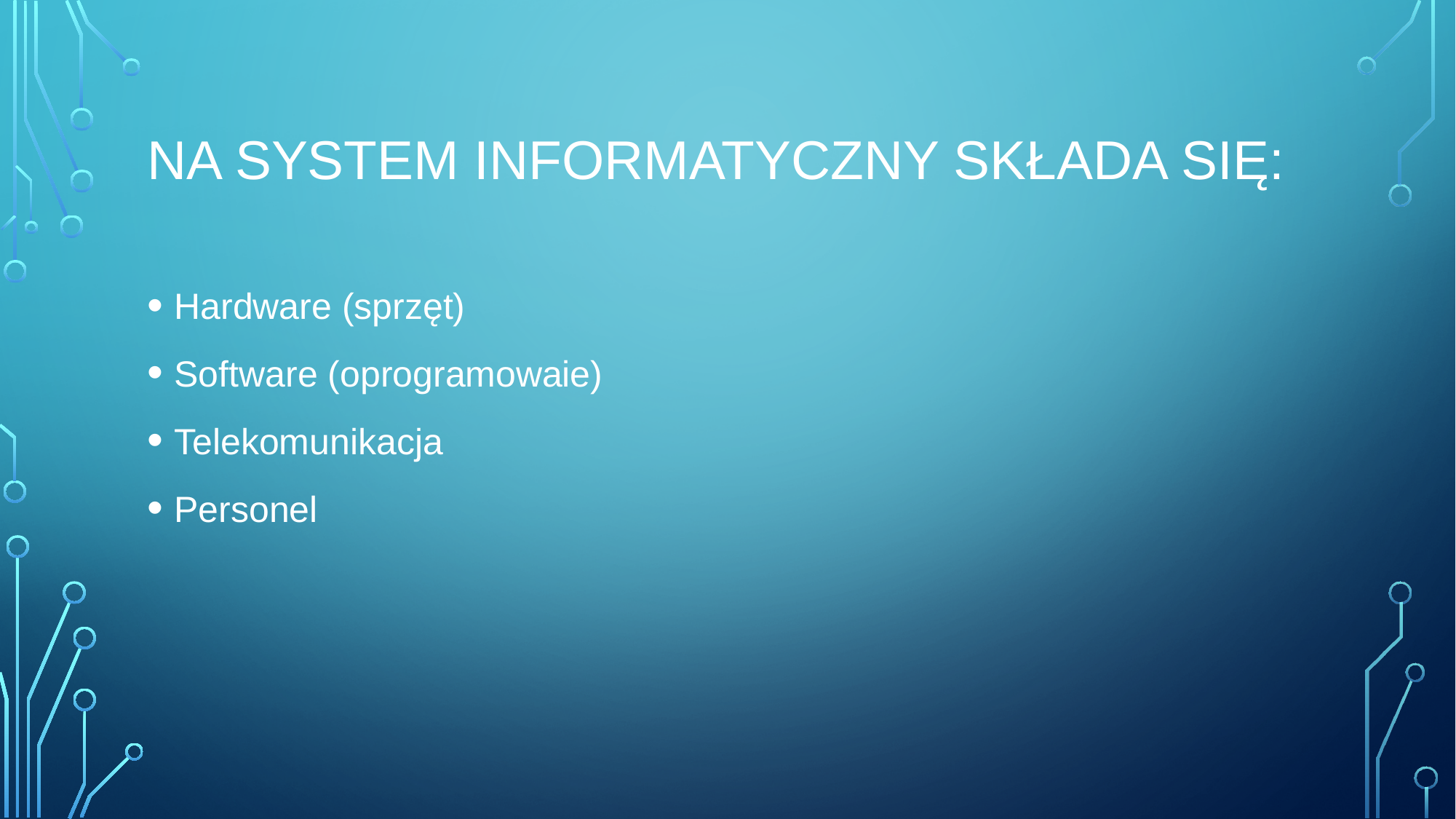

# Na system informatyczny składa się:
Hardware (sprzęt)
Software (oprogramowaie)
Telekomunikacja
Personel